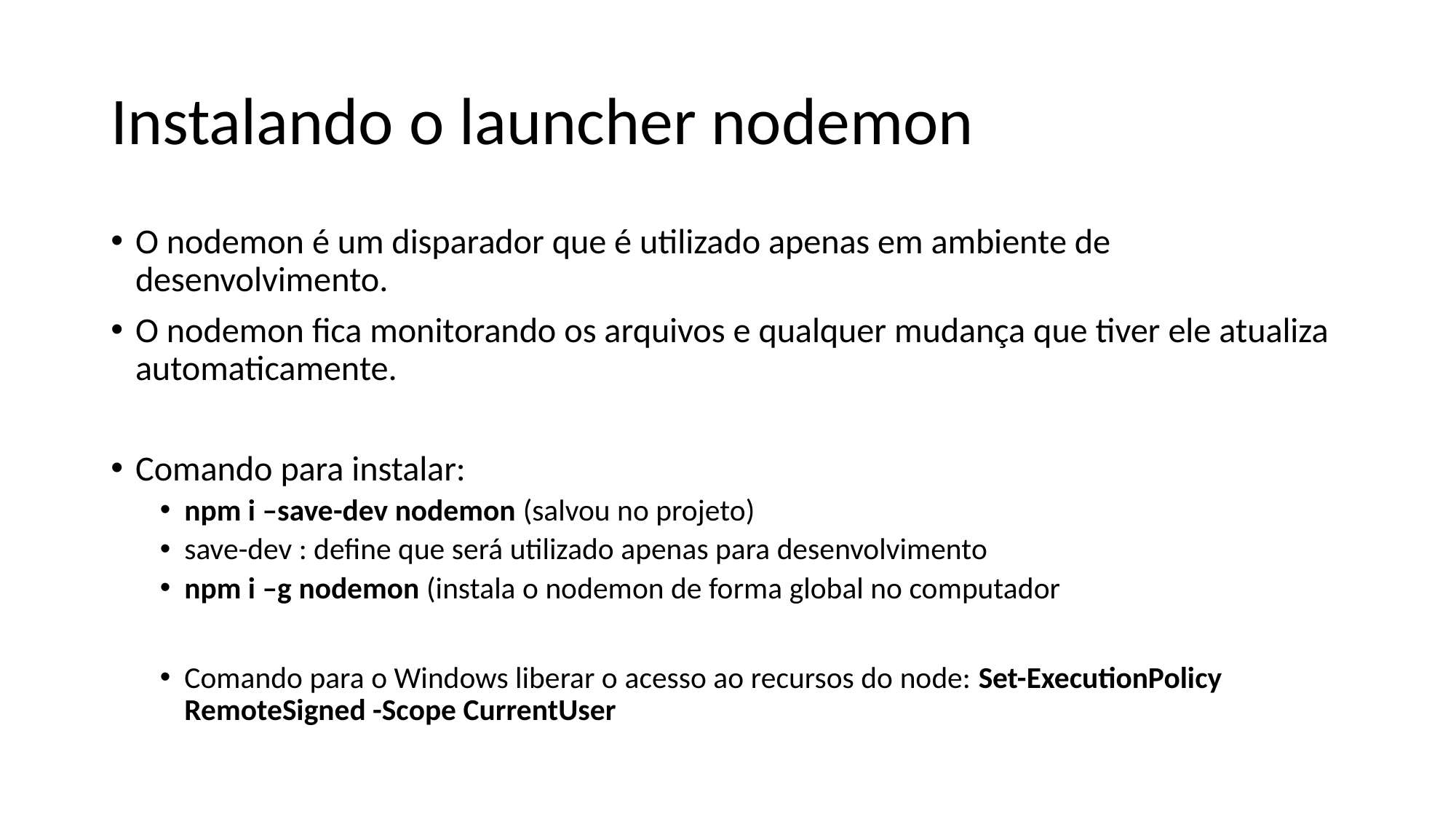

# Instalando o launcher nodemon
O nodemon é um disparador que é utilizado apenas em ambiente de desenvolvimento.
O nodemon fica monitorando os arquivos e qualquer mudança que tiver ele atualiza automaticamente.

Comando para instalar:
npm i –save-dev nodemon (salvou no projeto)
save-dev : define que será utilizado apenas para desenvolvimento
npm i –g nodemon (instala o nodemon de forma global no computador

Comando para o Windows liberar o acesso ao recursos do node: Set-ExecutionPolicy RemoteSigned -Scope CurrentUser